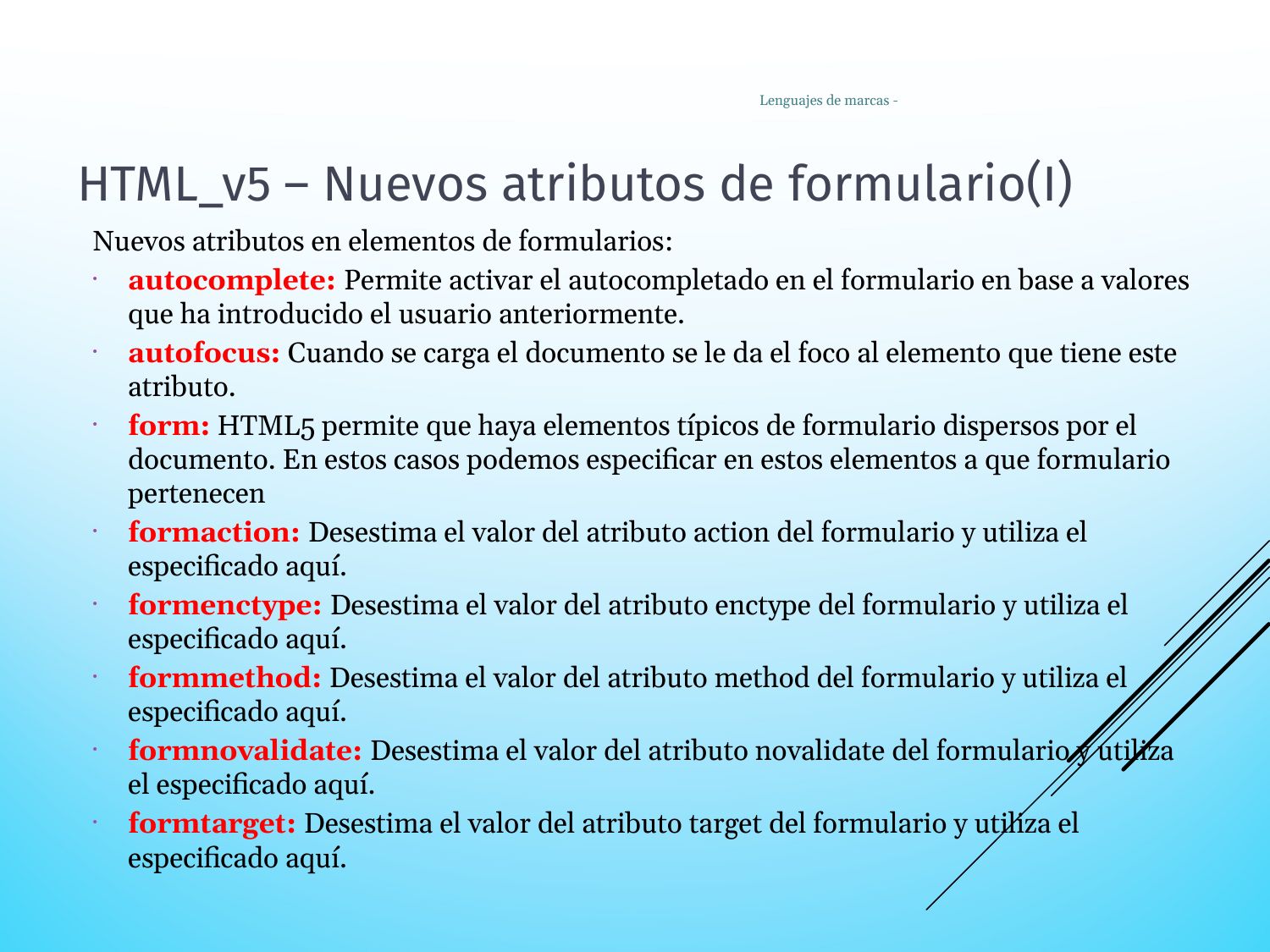

12
Lenguajes de marcas -
HTML_v5 – Nuevos atributos de formulario(I)
Nuevos atributos en elementos de formularios:
autocomplete: Permite activar el autocompletado en el formulario en base a valores que ha introducido el usuario anteriormente.
autofocus: Cuando se carga el documento se le da el foco al elemento que tiene este atributo.
form: HTML5 permite que haya elementos típicos de formulario dispersos por el documento. En estos casos podemos especificar en estos elementos a que formulario pertenecen
formaction: Desestima el valor del atributo action del formulario y utiliza el especificado aquí.
formenctype: Desestima el valor del atributo enctype del formulario y utiliza el especificado aquí.
formmethod: Desestima el valor del atributo method del formulario y utiliza el especificado aquí.
formnovalidate: Desestima el valor del atributo novalidate del formulario y utiliza el especificado aquí.
formtarget: Desestima el valor del atributo target del formulario y utiliza el especificado aquí.